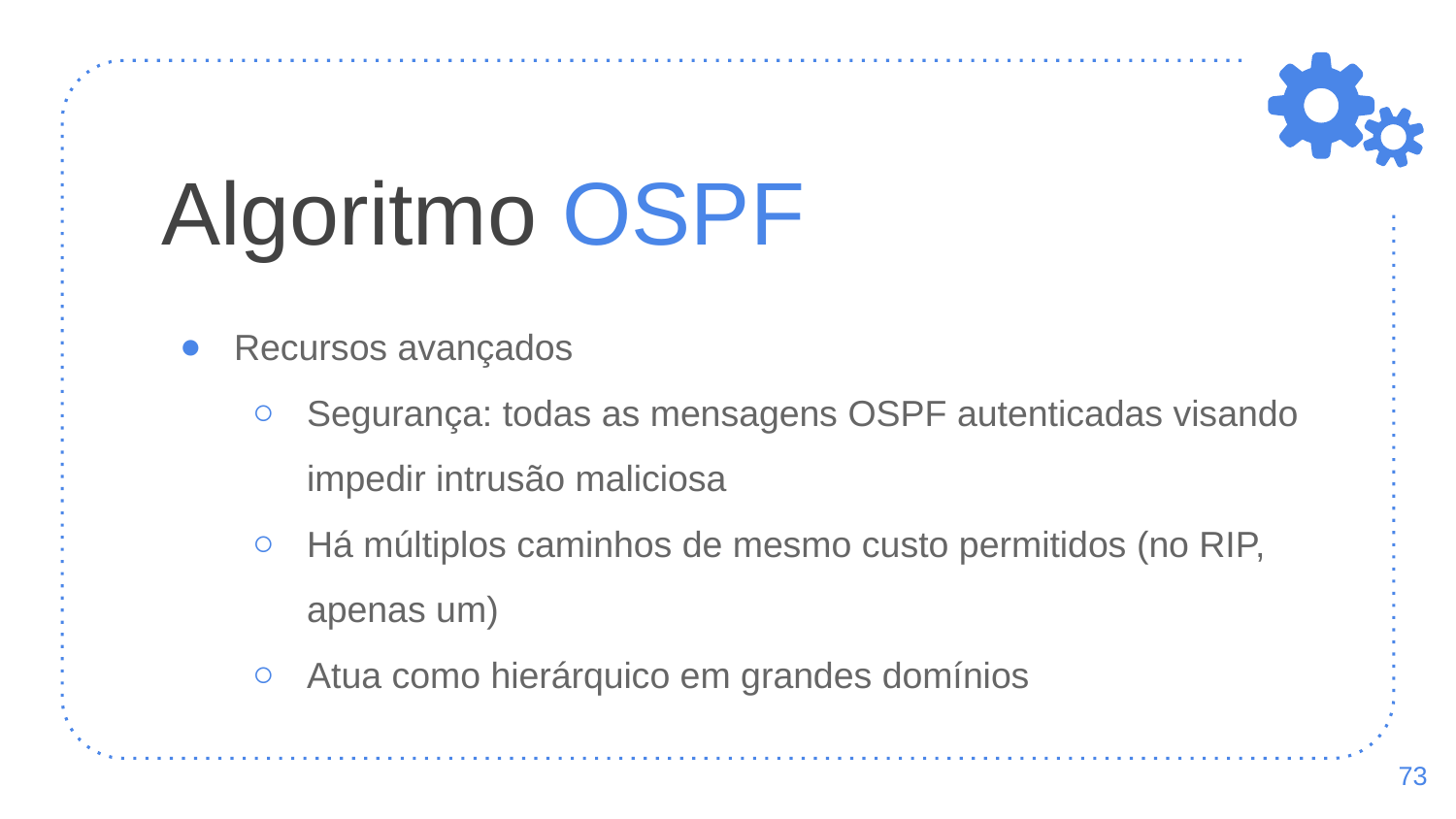

# Algoritmo OSPF
Recursos avançados
Segurança: todas as mensagens OSPF autenticadas visando impedir intrusão maliciosa
Há múltiplos caminhos de mesmo custo permitidos (no RIP, apenas um)
Atua como hierárquico em grandes domínios
73